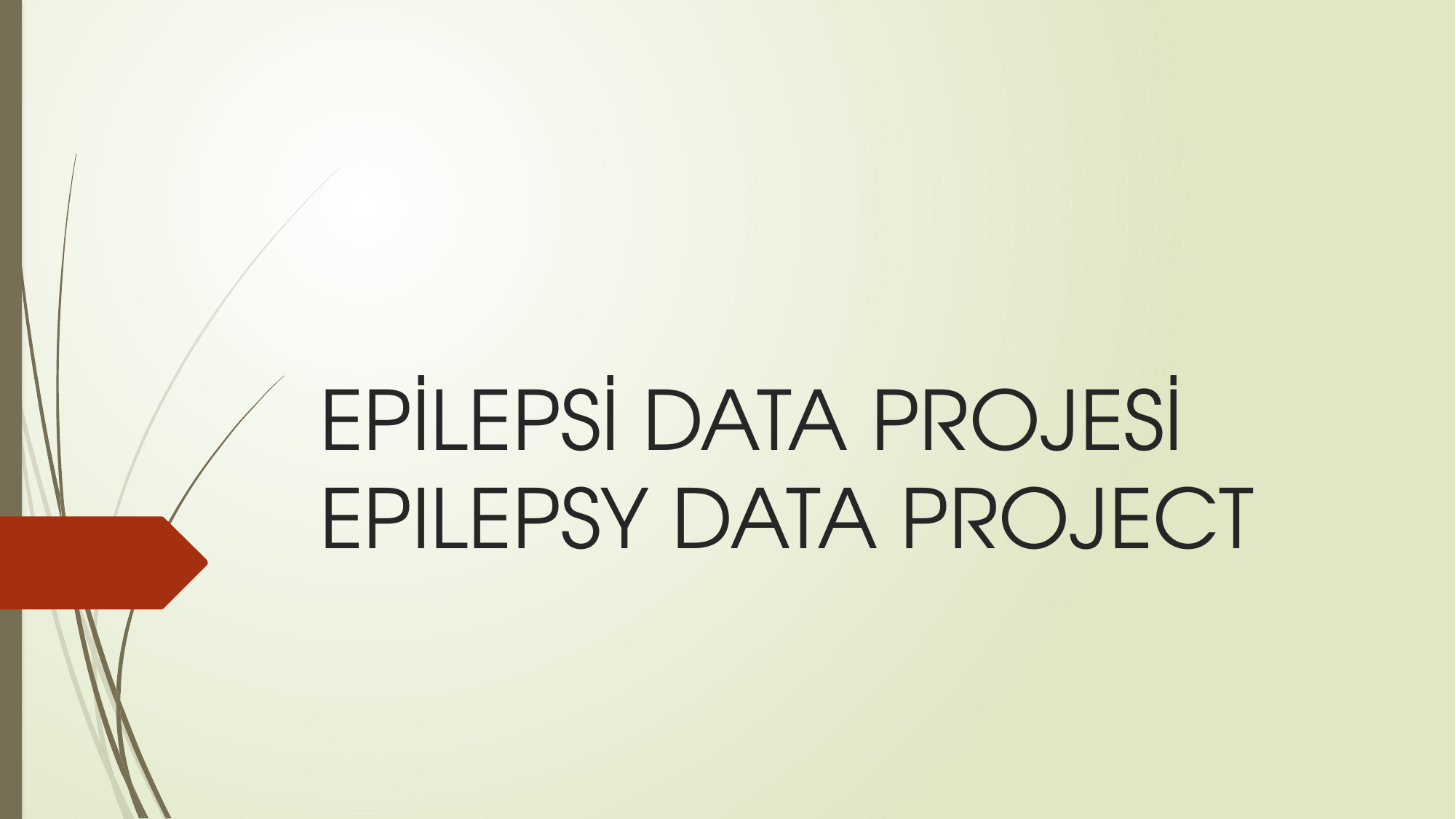

# EPİLEPSİ DATA PROJESİ EPILEPSY DATA PROJECT